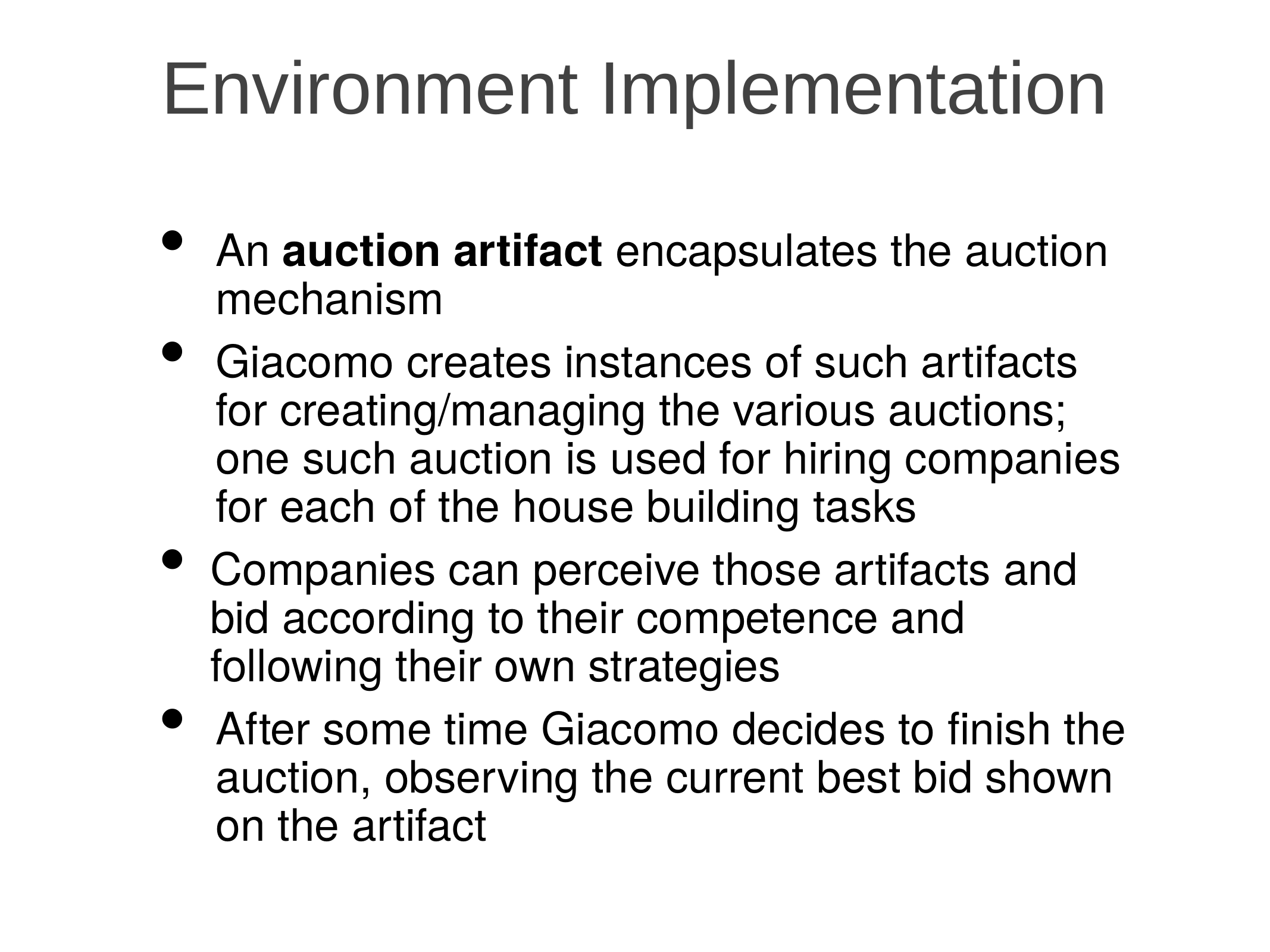

# Environment Implementation
An auction artifact encapsulates the auction mechanism
Giacomo creates instances of such artifacts for creating/managing the various auctions; one such auction is used for hiring companies for each of the house building tasks
Companies can perceive those artifacts and bid according to their competence and following their own strategies
After some time Giacomo decides to finish the auction, observing the current best bid shown on the artifact
9